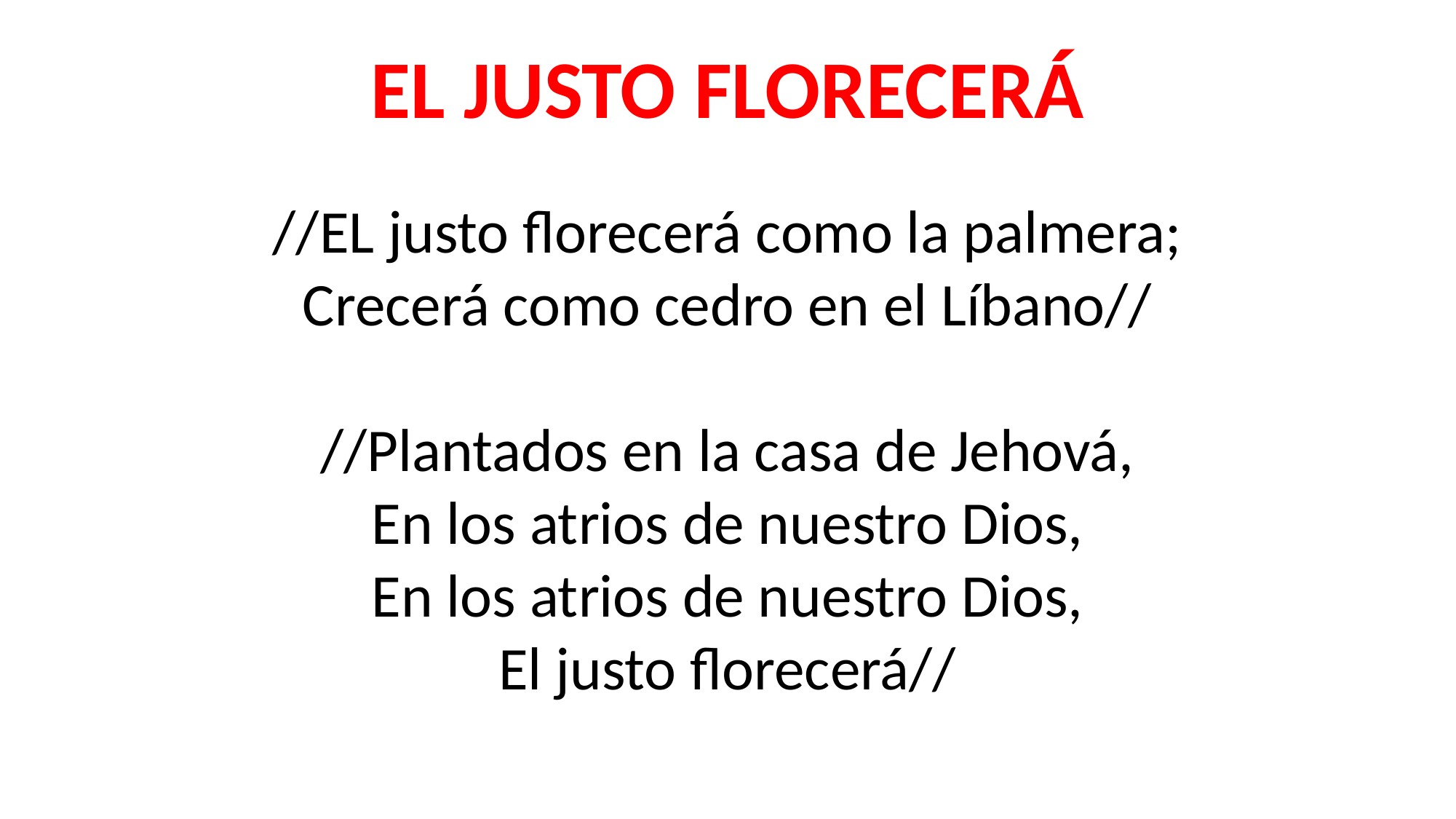

EL JUSTO FLORECERÁ
//EL justo florecerá como la palmera;
Crecerá como cedro en el Líbano//

//Plantados en la casa de Jehová,
En los atrios de nuestro Dios,
En los atrios de nuestro Dios,
El justo florecerá//